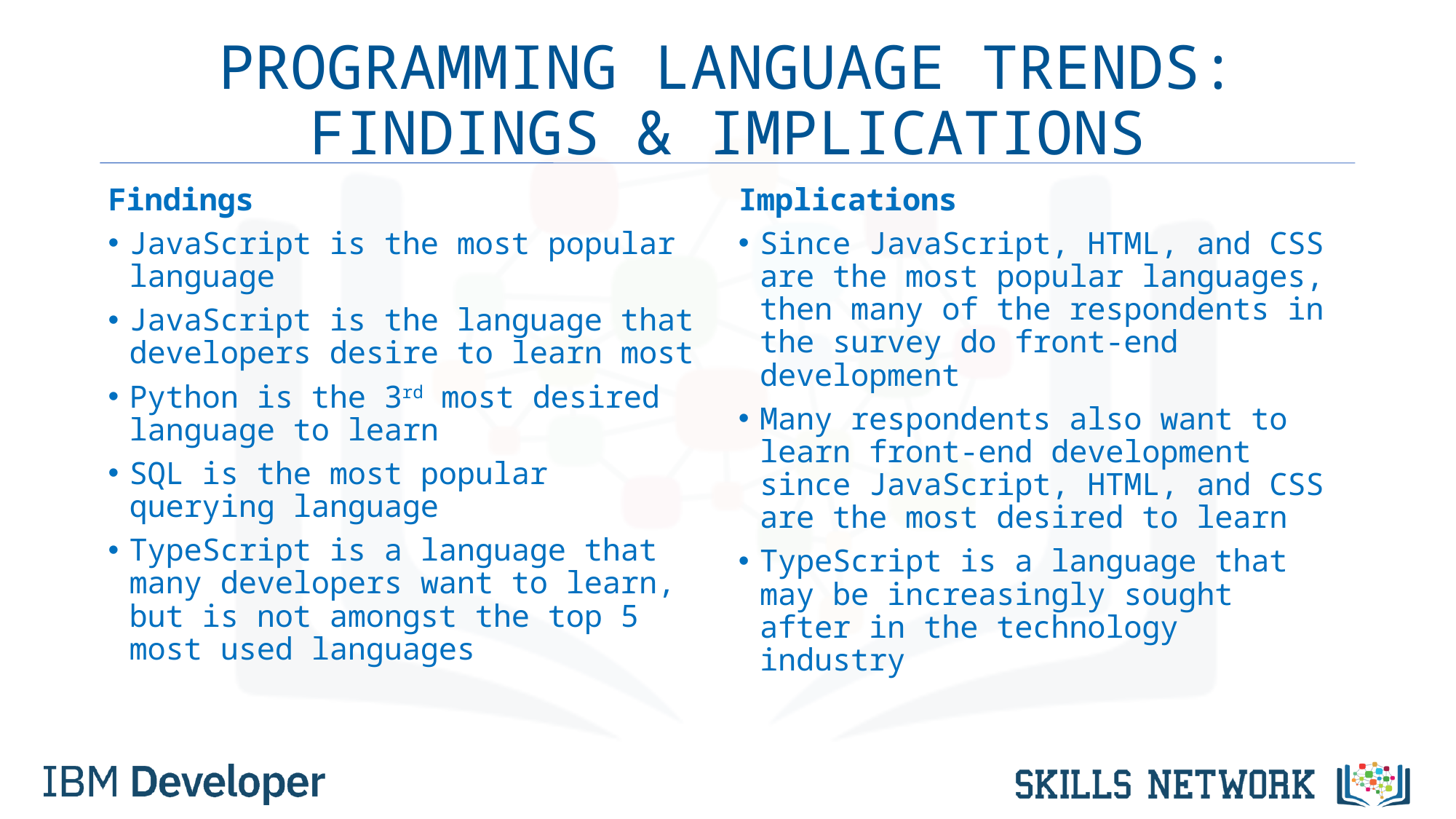

# PROGRAMMING LANGUAGE TRENDS: FINDINGS & IMPLICATIONS
Findings
JavaScript is the most popular language
JavaScript is the language that developers desire to learn most
Python is the 3rd most desired language to learn
SQL is the most popular querying language
TypeScript is a language that many developers want to learn, but is not amongst the top 5 most used languages
Implications
Since JavaScript, HTML, and CSS are the most popular languages, then many of the respondents in the survey do front-end development
Many respondents also want to learn front-end development since JavaScript, HTML, and CSS are the most desired to learn
TypeScript is a language that may be increasingly sought after in the technology industry